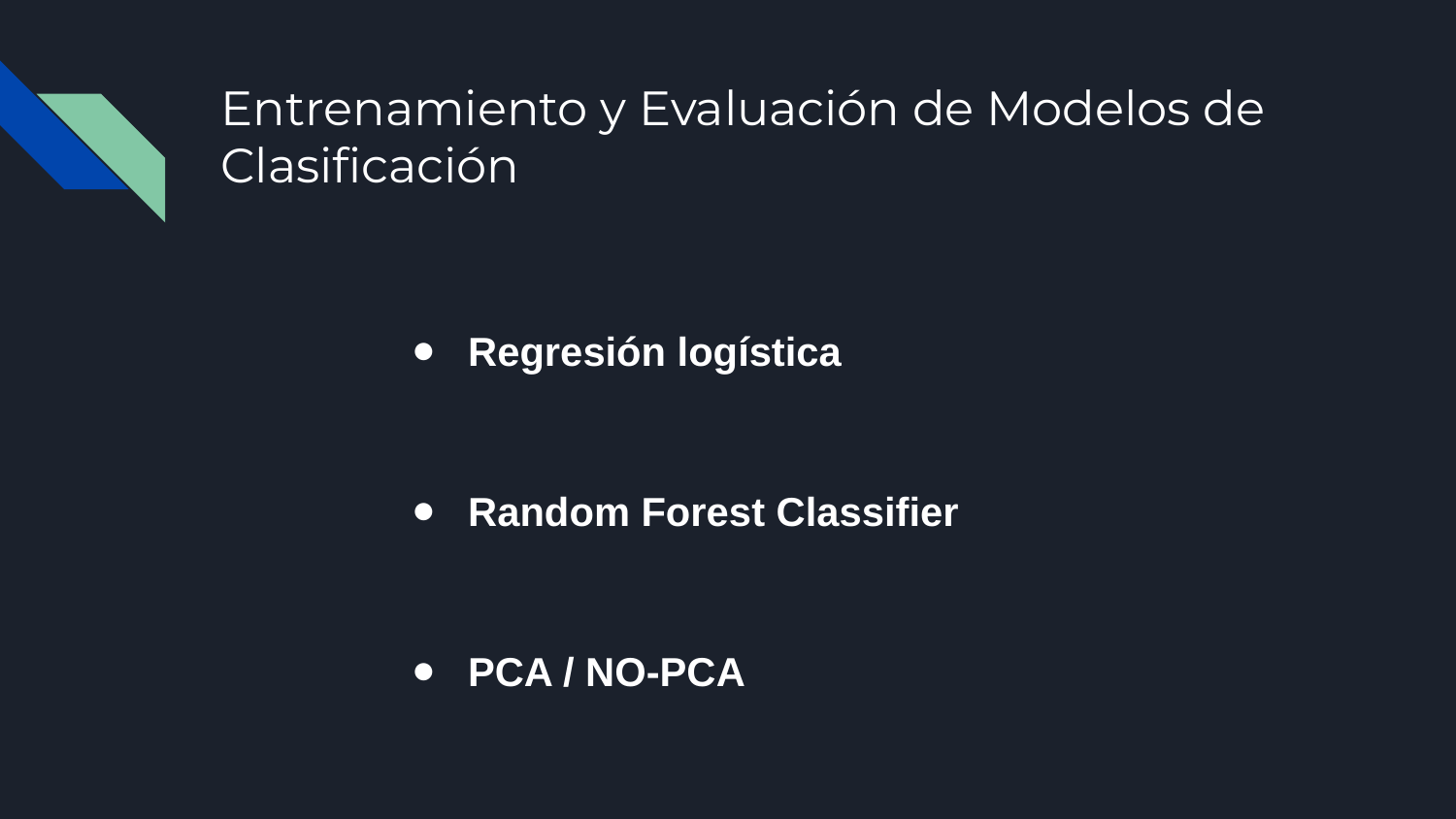

# Entrenamiento y Evaluación de Modelos de Clasificación
Regresión logística

Random Forest Classifier

PCA / NO-PCA